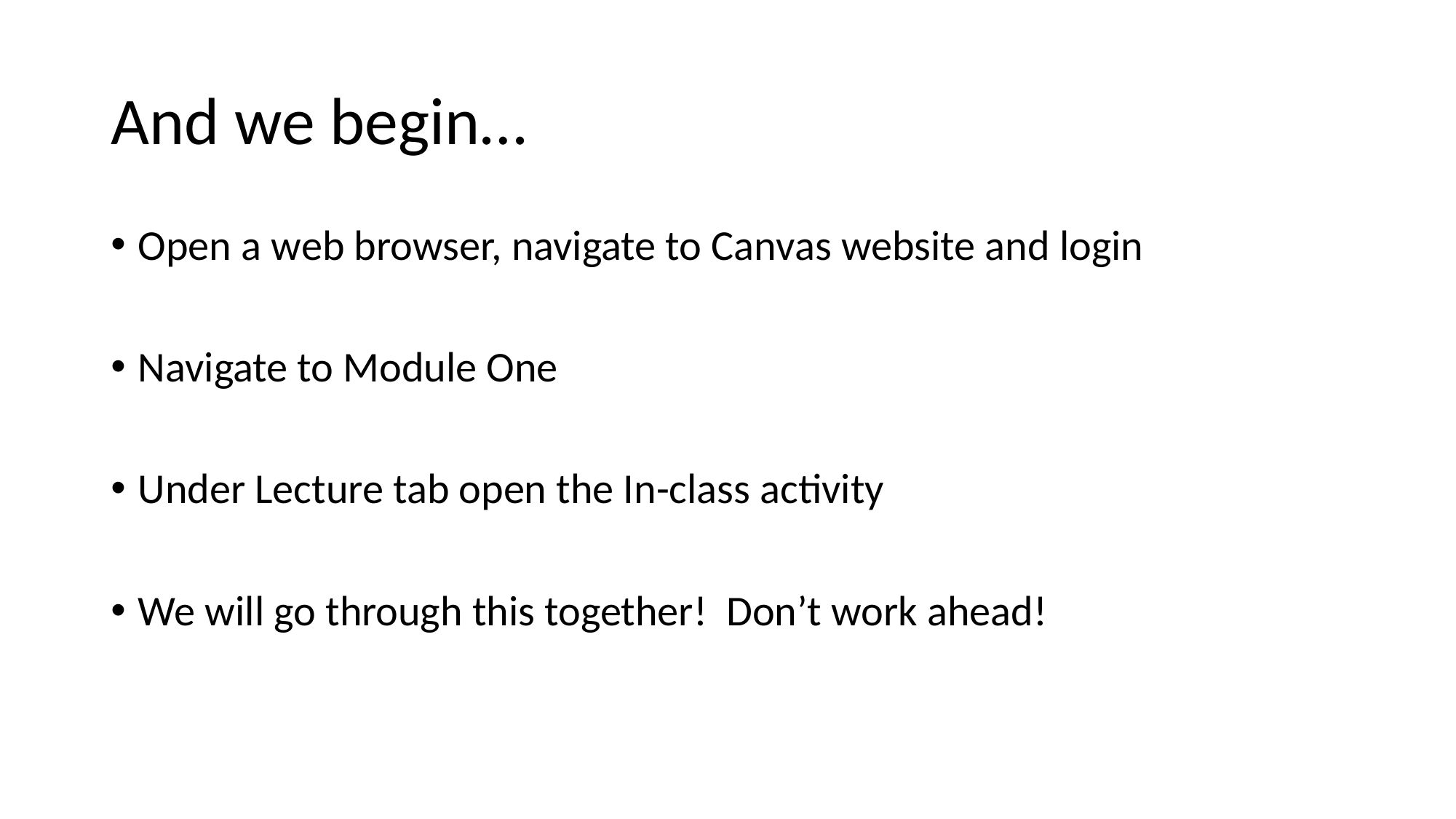

# And we begin…
Open a web browser, navigate to Canvas website and login

Navigate to Module One

Under Lecture tab open the In-class activity

We will go through this together!  Don’t work ahead!